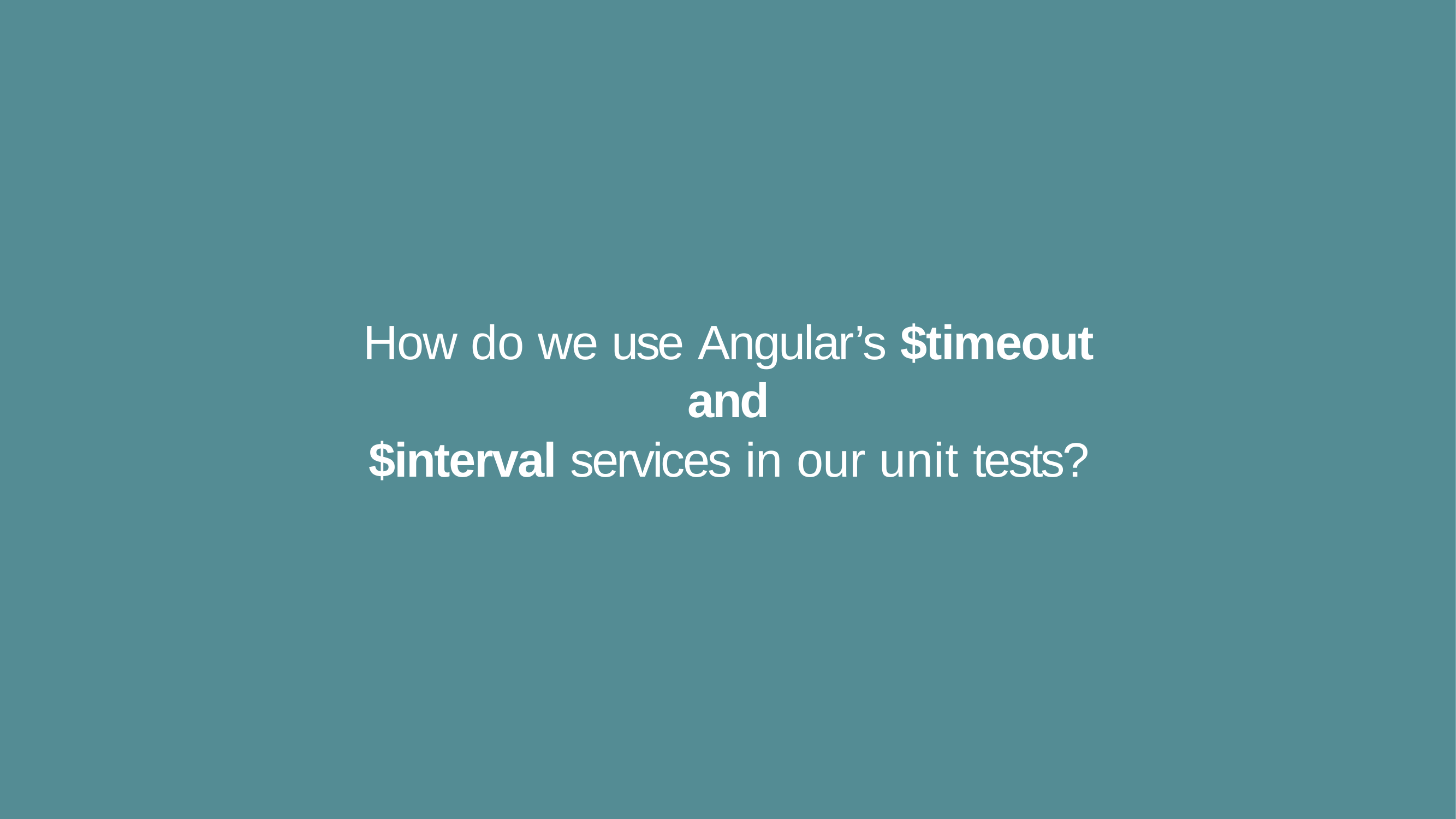

How do we use Angular’s $timeout and
$interval services in our unit tests?